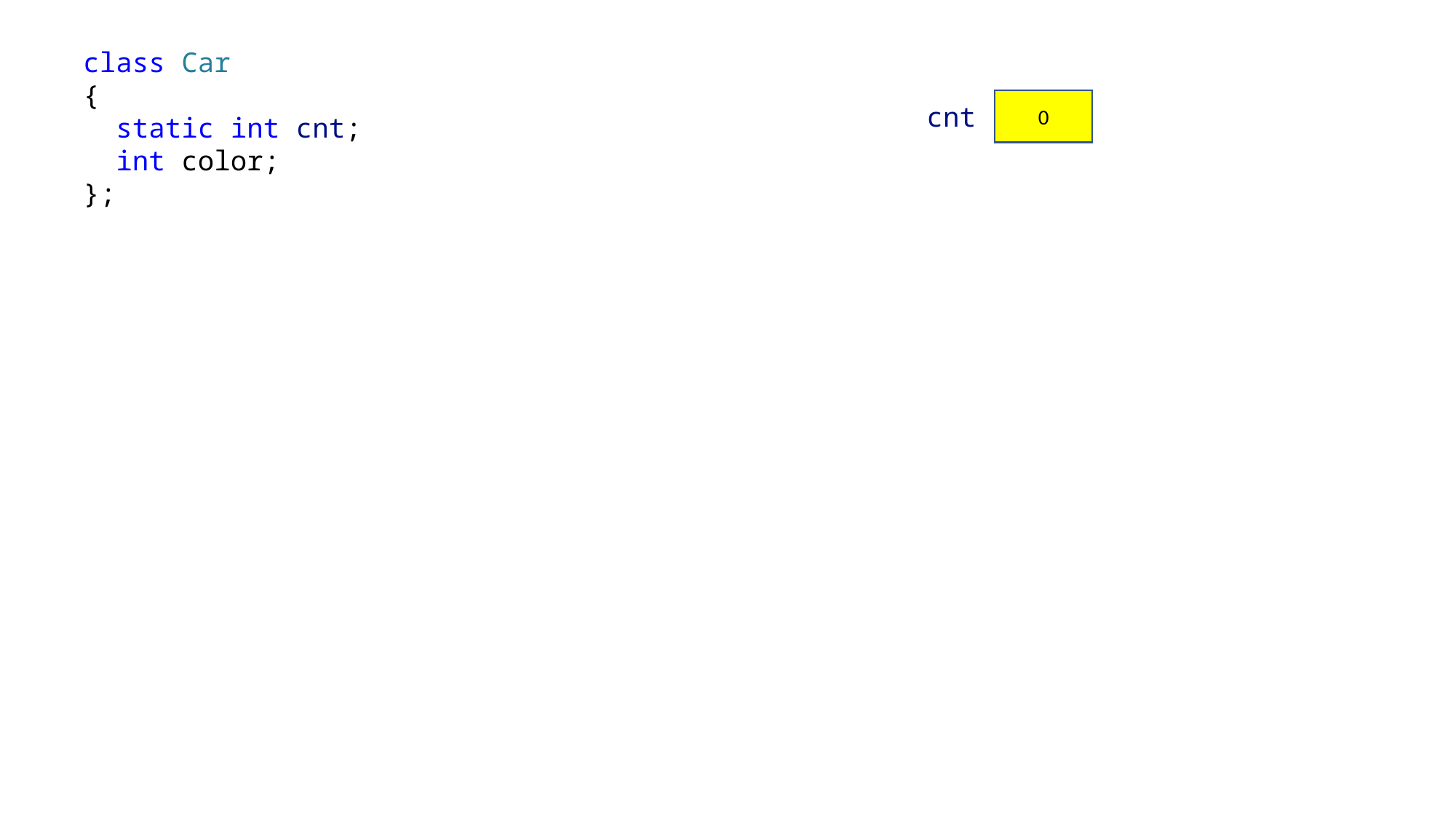

class Car
{
  static int cnt;
  int color;
};
0
cnt